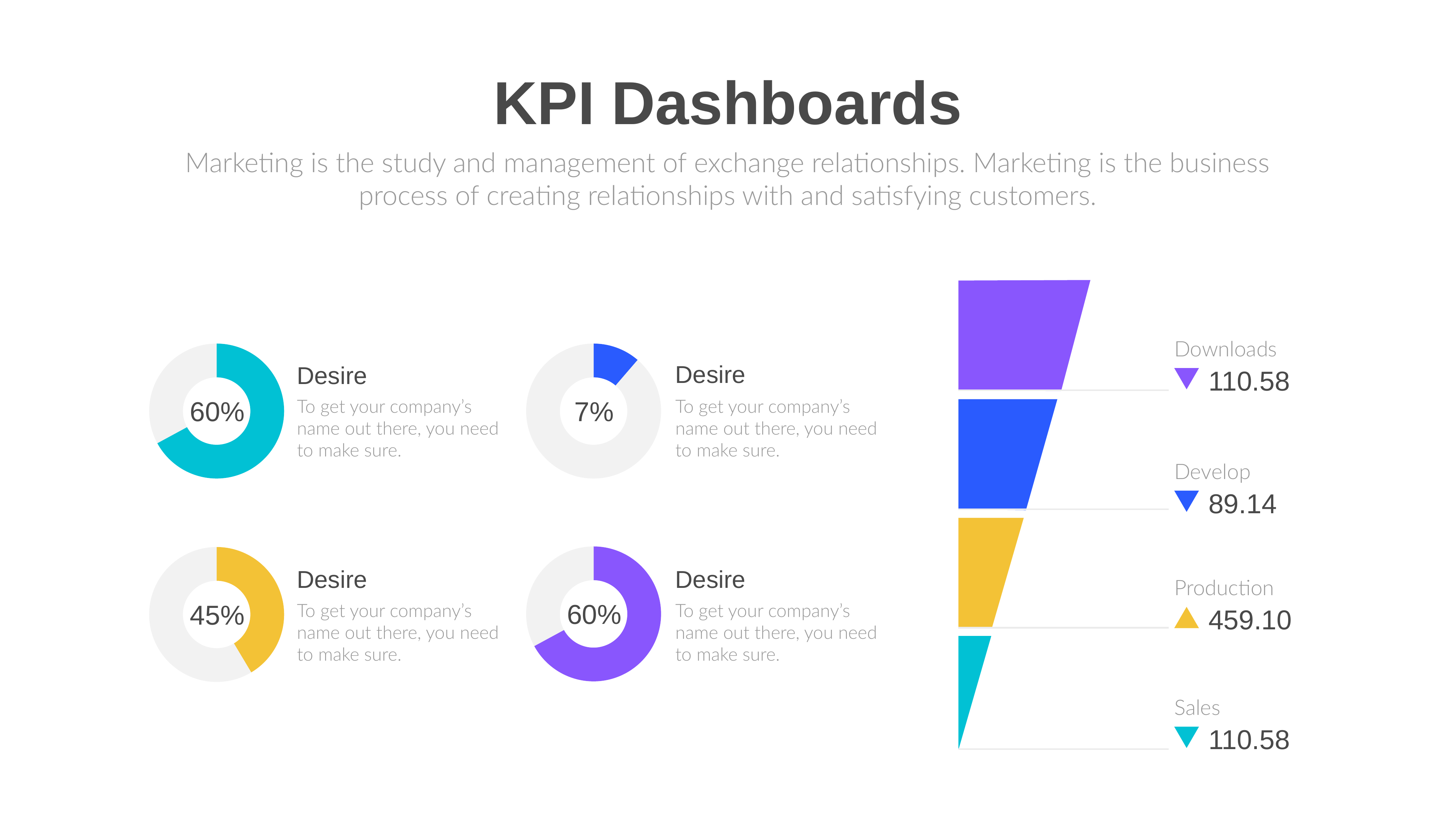

KPI Dashboards
Marketing is the study and management of exchange relationships. Marketing is the business process of creating relationships with and satisfying customers.

Downloads
110.58

### Chart

| Category | Sales |
|---|---|
| 1st Qtr | 5.3 |
| 2nd Qtr | 2.6 |
60%

### Chart

| Category | Sales |
|---|---|
| 1st Qtr | 1.2 |
| 2nd Qtr | 9.4 |
7%
Desire
Desire
To get your company’s name out there, you need to make sure.
To get your company’s name out there, you need to make sure.

### Chart

| Category | Sales |
|---|---|
| 1st Qtr | 5.3 |
| 2nd Qtr | 2.6 |
60%

### Chart

| Category | Sales |
|---|---|
| 1st Qtr | 5.8 |
| 2nd Qtr | 8.2 |
45%
Desire
Desire
To get your company’s name out there, you need to make sure.
To get your company’s name out there, you need to make sure.
Develop
89.14

Production
459.10

Sales
110.58